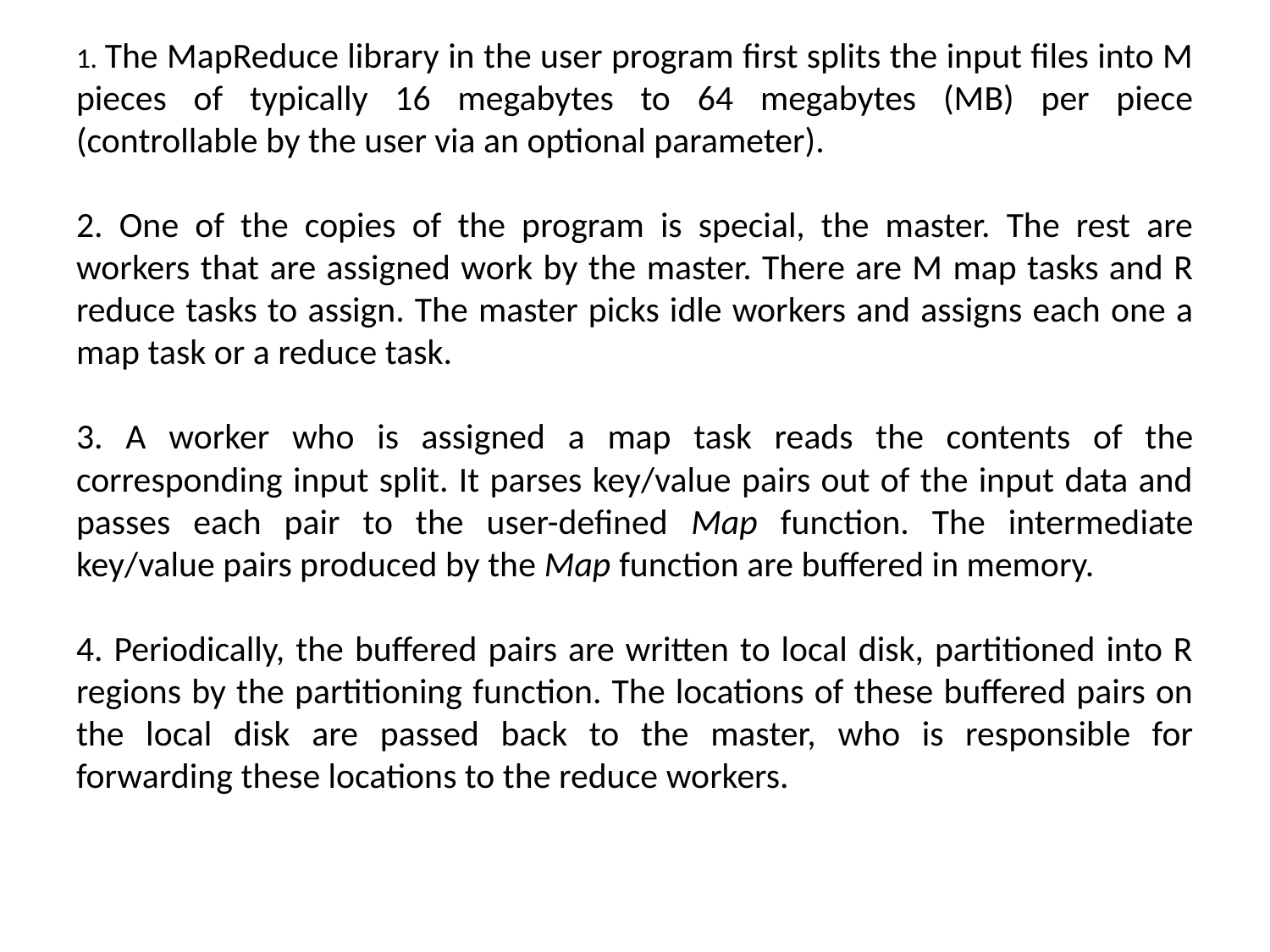

1. The MapReduce library in the user program first splits the input files into M pieces of typically 16 megabytes to 64 megabytes (MB) per piece (controllable by the user via an optional parameter).

2. One of the copies of the program is special, the master. The rest are workers that are assigned work by the master. There are M map tasks and R reduce tasks to assign. The master picks idle workers and assigns each one a map task or a reduce task.

3. A worker who is assigned a map task reads the contents of the corresponding input split. It parses key/value pairs out of the input data and passes each pair to the user-defined Map function. The intermediate key/value pairs produced by the Map function are buffered in memory.

4. Periodically, the buffered pairs are written to local disk, partitioned into R regions by the partitioning function. The locations of these buffered pairs on the local disk are passed back to the master, who is responsible for forwarding these locations to the reduce workers.